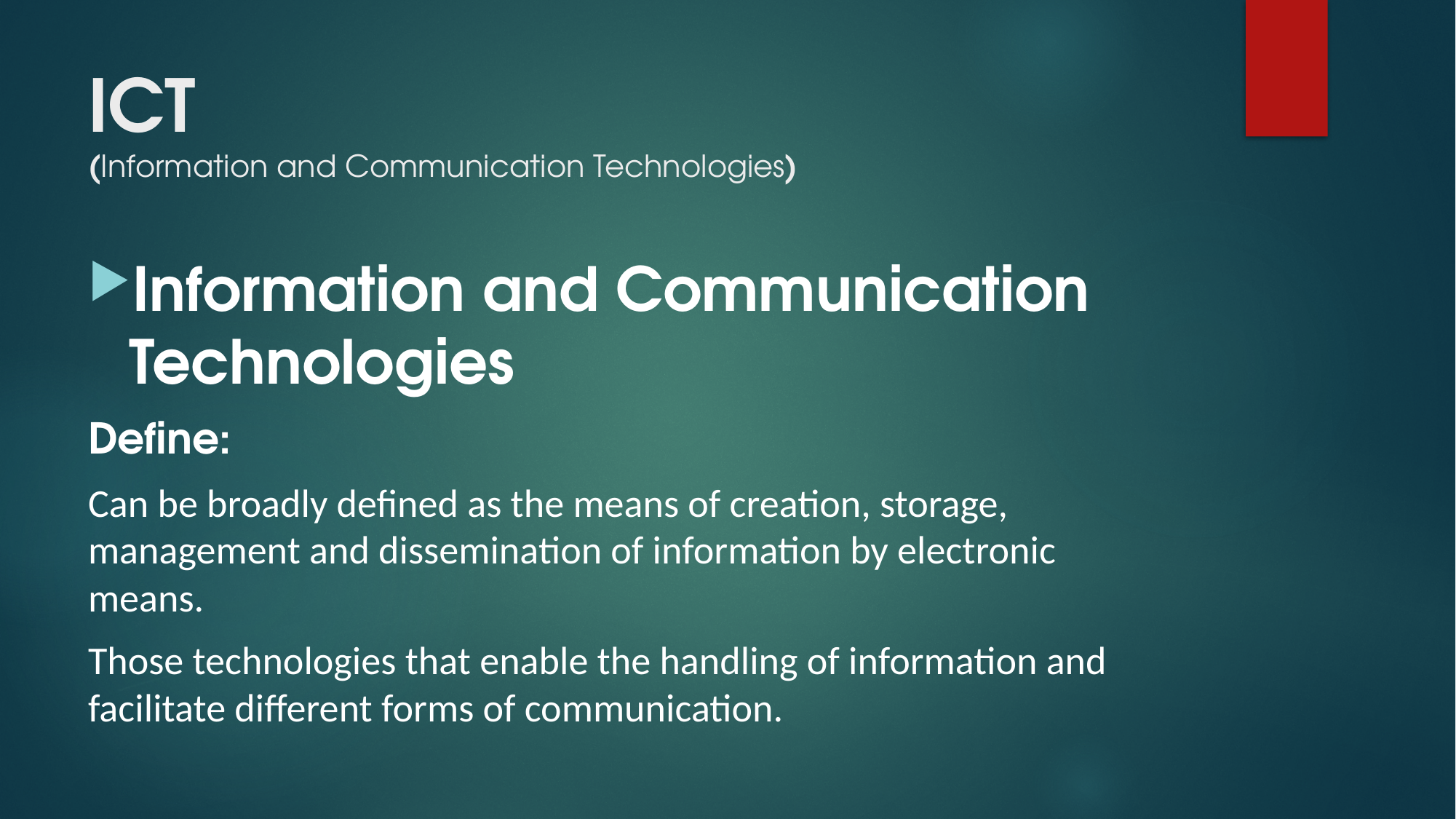

# ICT (Information and Communication Technologies)
Information and Communication Technologies
Define:
Can be broadly defined as the means of creation, storage, management and dissemination of information by electronic means.
Those technologies that enable the handling of information and facilitate different forms of communication.